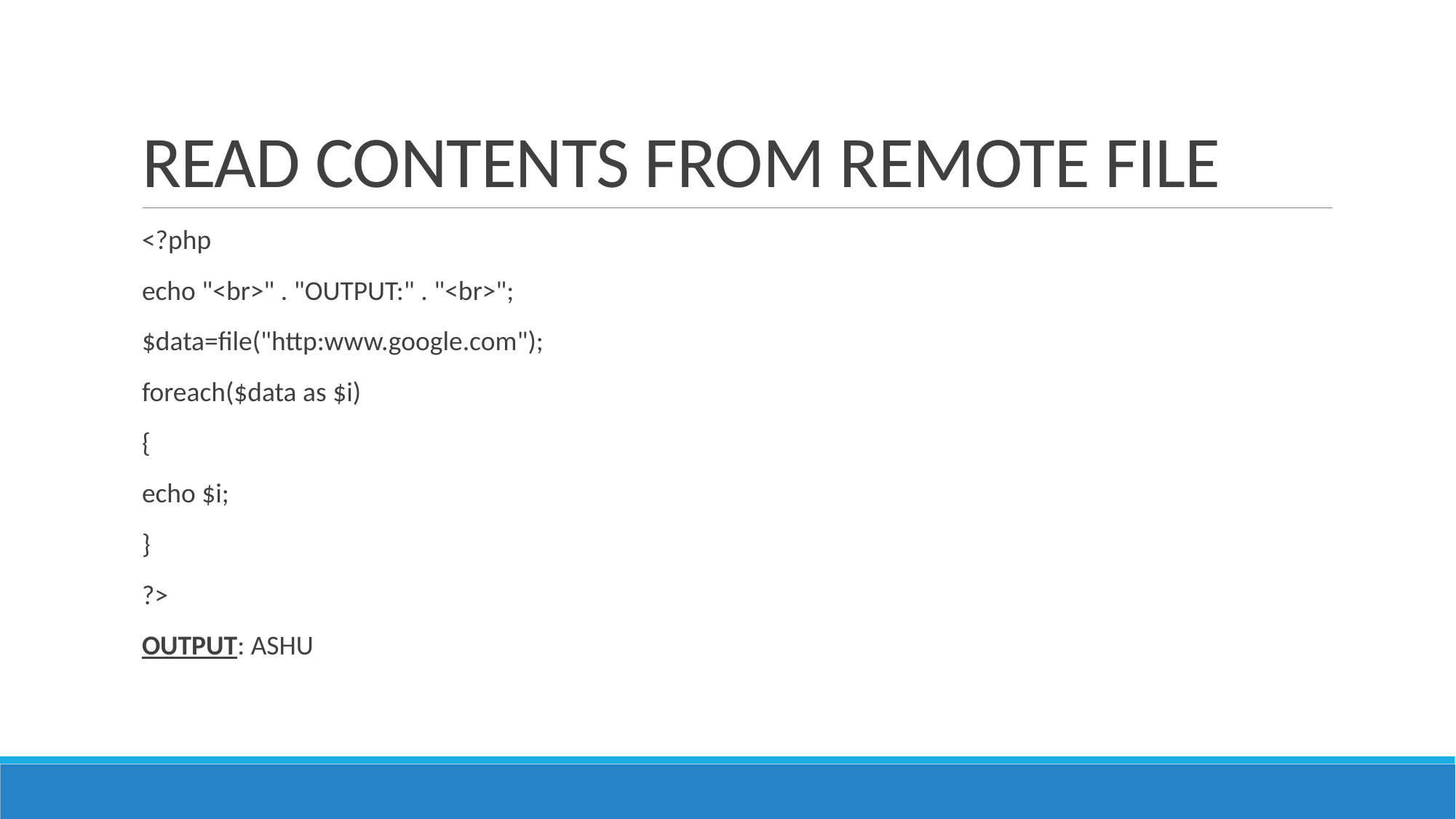

# READ CONTENTS FROM REMOTE FILE
<?php
echo "<br>" . "OUTPUT:" . "<br>";
$data=file("http:www.google.com");
foreach($data as $i)
{
echo $i;
}
?>
OUTPUT: ASHU